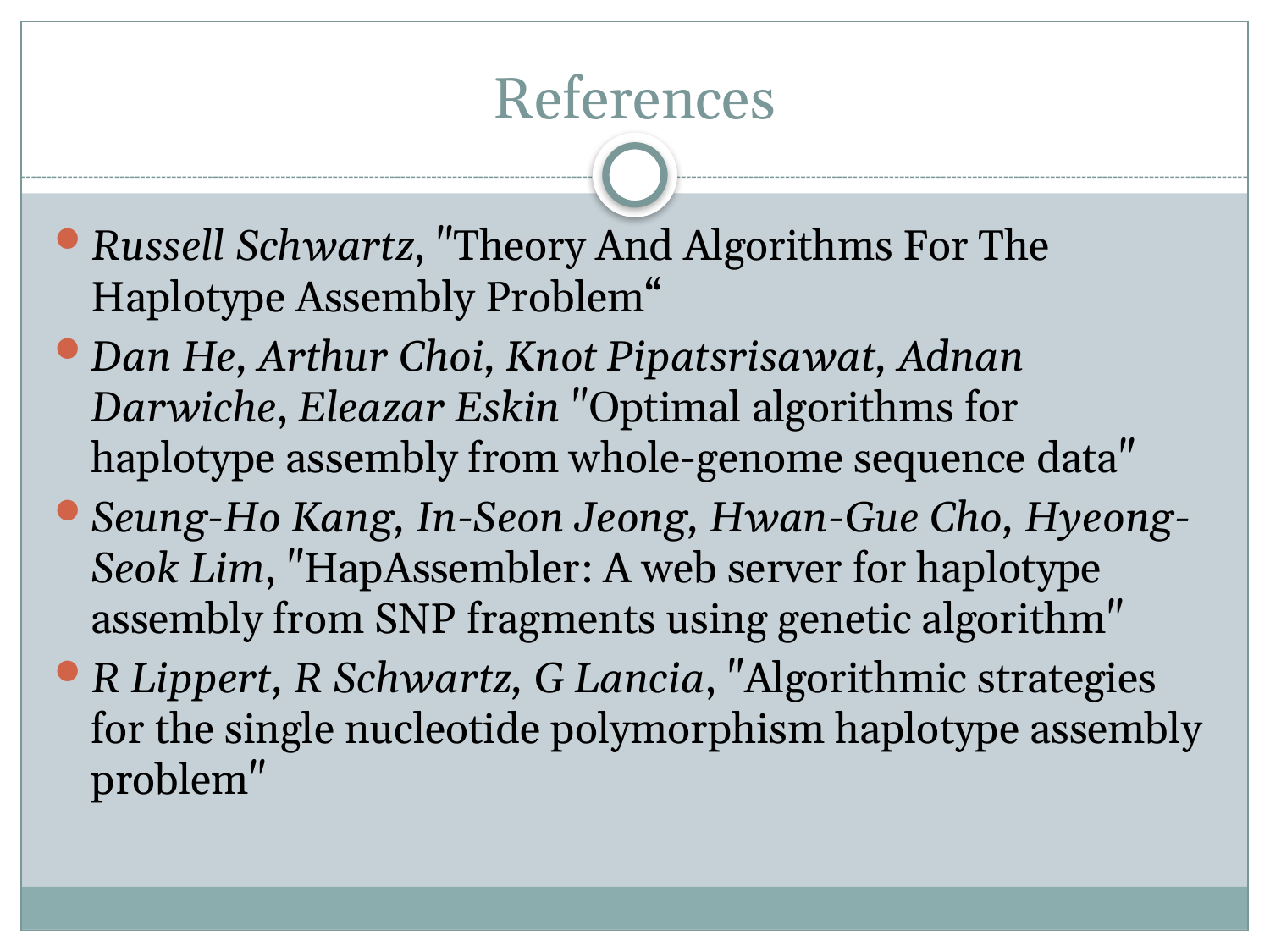

# References
Russell Schwartz, "Theory And Algorithms For The Haplotype Assembly Problem“
Dan He, Arthur Choi, Knot Pipatsrisawat, Adnan Darwiche, Eleazar Eskin "Optimal algorithms for haplotype assembly from whole-genome sequence data"
Seung-Ho Kang, In-Seon Jeong, Hwan-Gue Cho, Hyeong-Seok Lim, "HapAssembler: A web server for haplotype assembly from SNP fragments using genetic algorithm"
R Lippert, R Schwartz, G Lancia, "Algorithmic strategies for the single nucleotide polymorphism haplotype assembly problem"